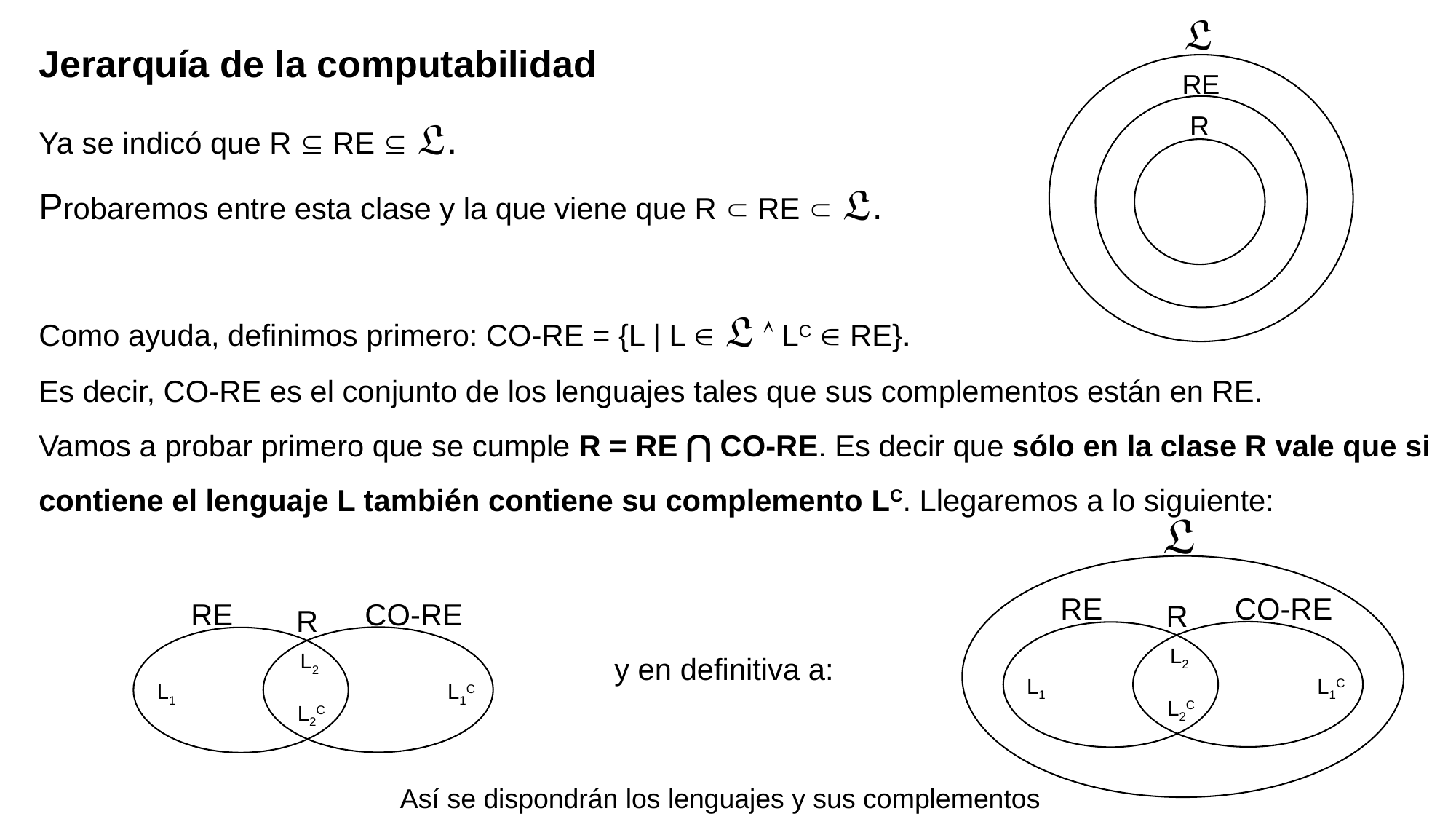

𝔏
Jerarquía de la computabilidad

RE
Ya se indicó que R ⊆ RE ⊆ 𝔏.
Probaremos entre esta clase y la que viene que R ⊂ RE ⊂ 𝔏.

R

Titulo
Como ayuda, definimos primero: CO-RE = {L | L ∈ 𝔏 ∧ LC ∈ RE}.
Es decir, CO-RE es el conjunto de los lenguajes tales que sus complementos están en RE.
Vamos a probar primero que se cumple R = RE ⋂ CO-RE. Es decir que sólo en la clase R vale que si contiene el lenguaje L también contiene su complemento LC. Llegaremos a lo siguiente:

𝔏

RE
CO-RE
RE
CO-RE
R
R

L2
L2
y en definitiva a:
L1
L1C
L1
L1C
L2C
L2C
Así se dispondrán los lenguajes y sus complementos